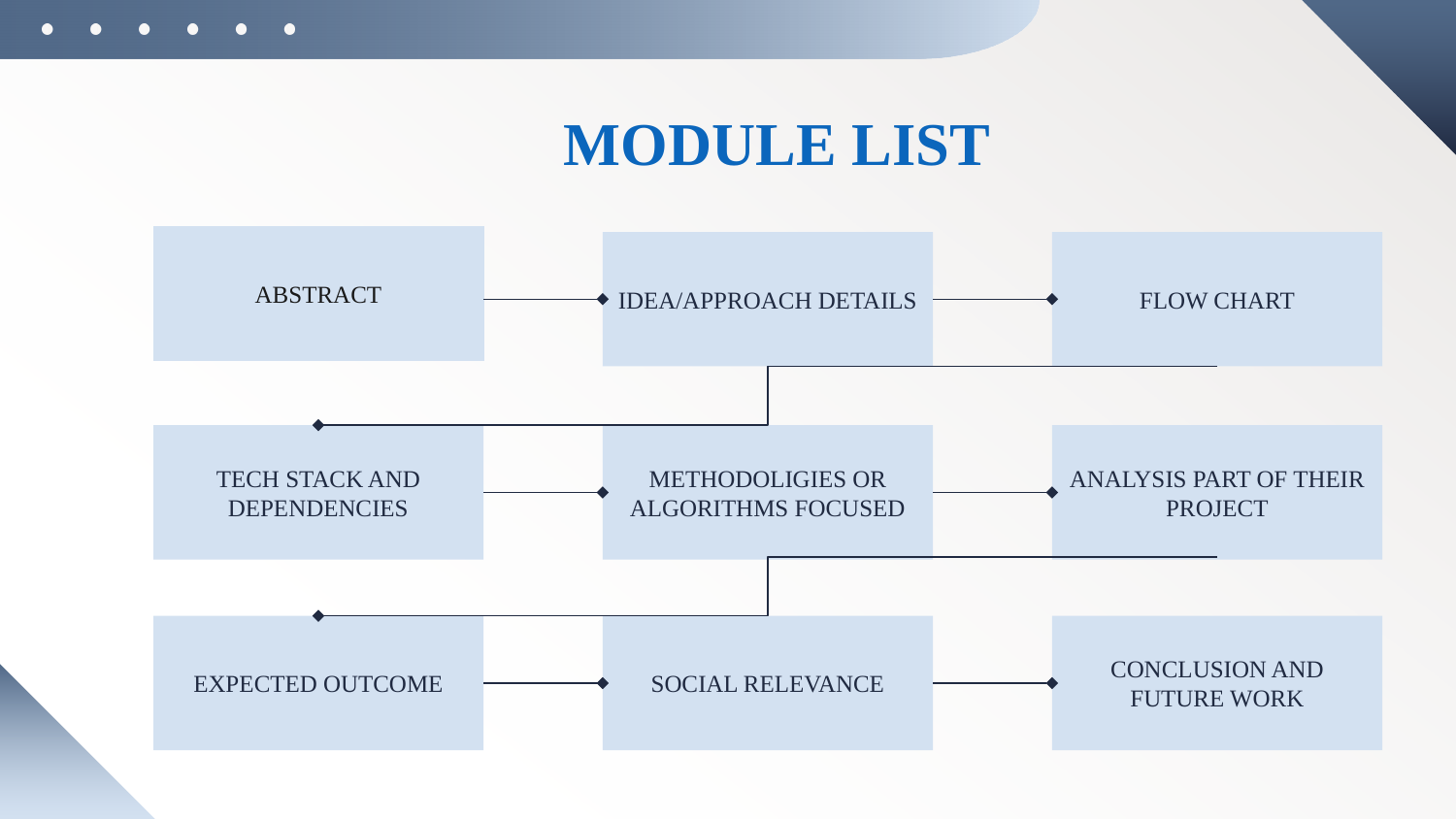

MODULE LIST
ABSTRACT
IDEA/APPROACH DETAILS
FLOW CHART
TECH STACK AND DEPENDENCIES
METHODOLIGIES OR ALGORITHMS FOCUSED
ANALYSIS PART OF THEIR PROJECT
EXPECTED OUTCOME
SOCIAL RELEVANCE
CONCLUSION AND FUTURE WORK